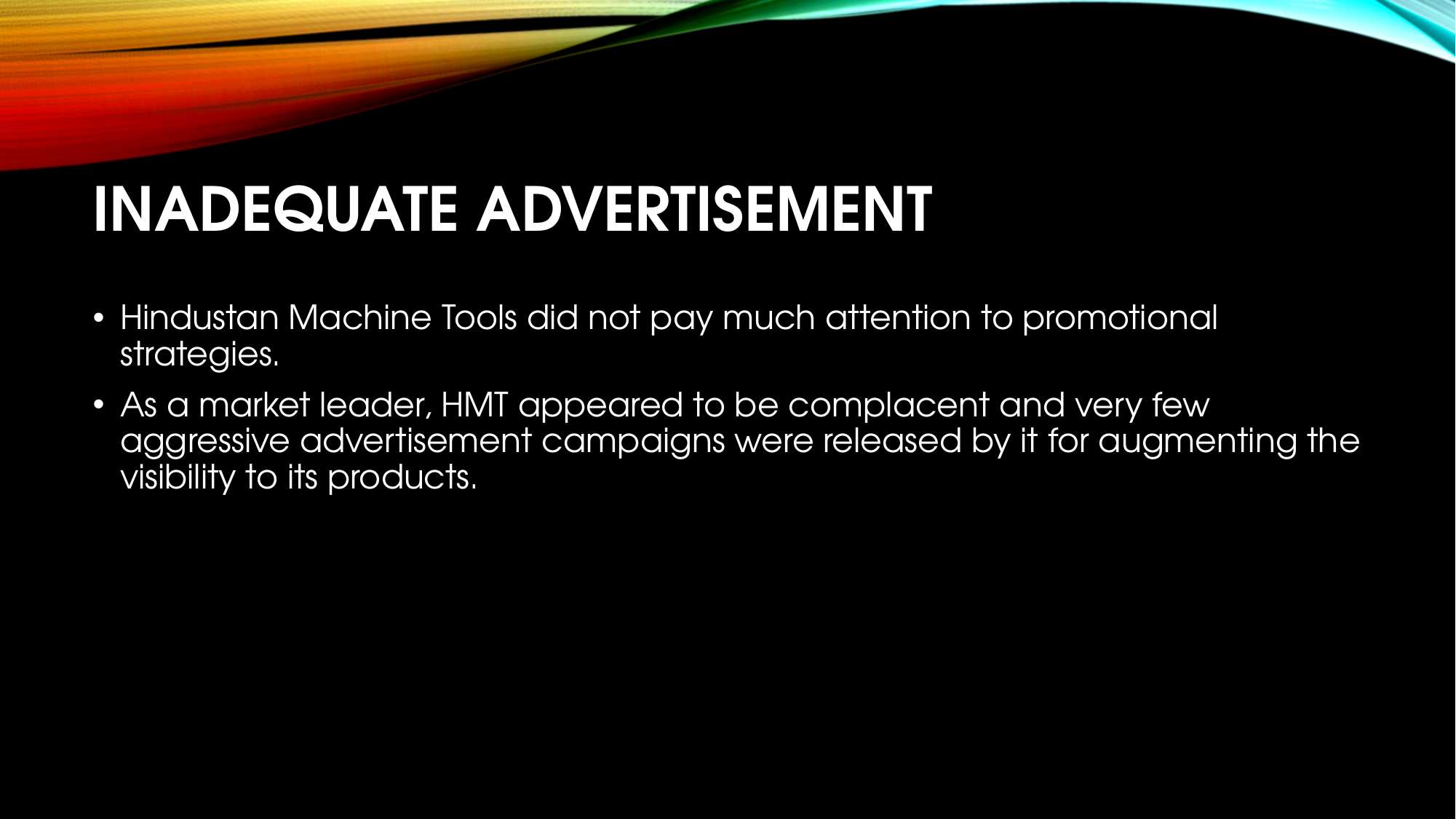

# Inadequate Advertisement
Hindustan Machine Tools did not pay much attention to promotional strategies.
As a market leader, HMT appeared to be complacent and very few aggressive advertisement campaigns were released by it for augmenting the visibility to its products.